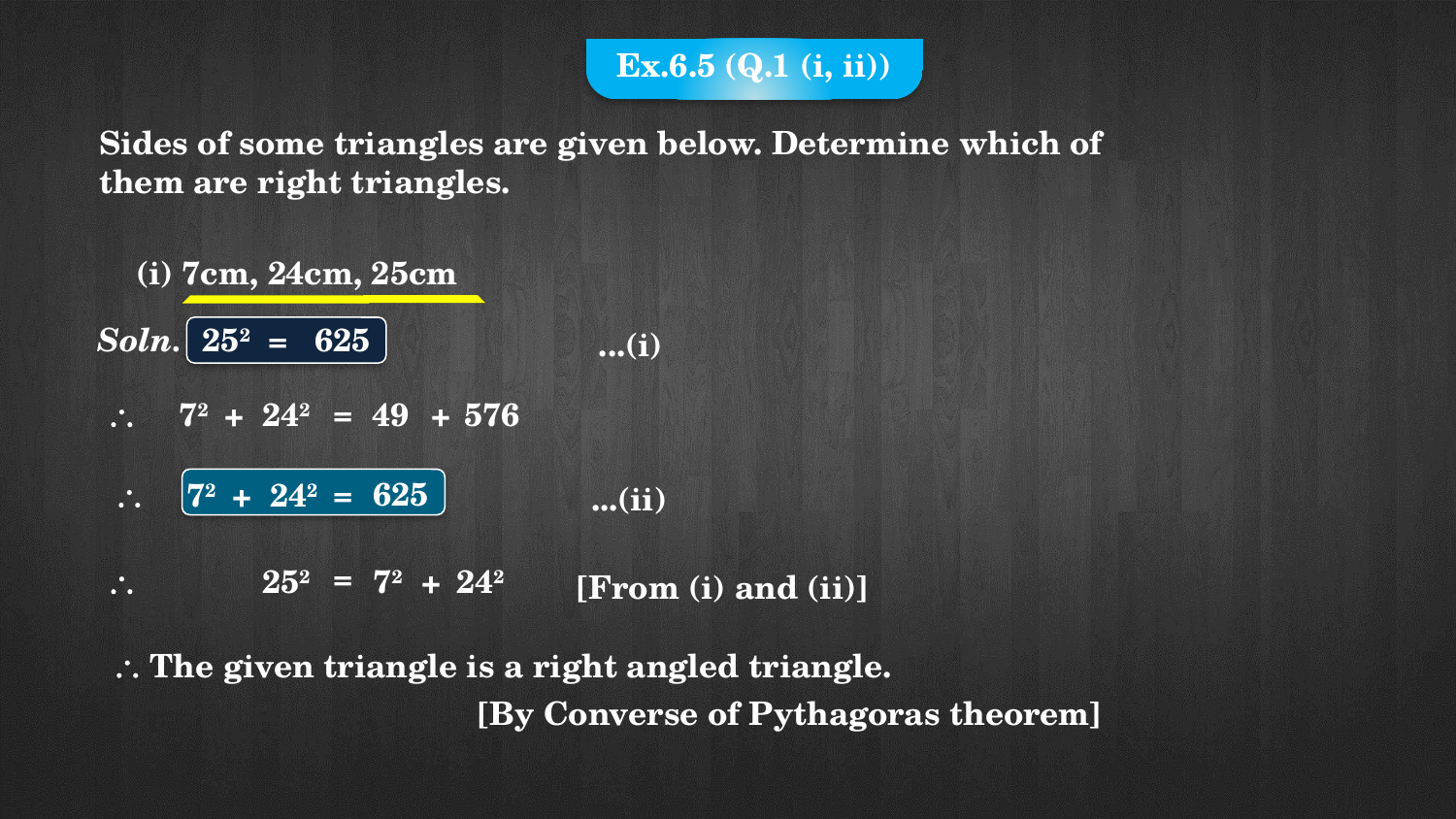

Ex.6.5 (Q.1 (i, ii))
Sides of some triangles are given below. Determine which of
them are right triangles.

    (i) 7cm, 24cm, 25cm

...(i)
252  =
Soln.
625

=
∴
72
+
242
49
+
576
...(ii)
=
625
∴
72
+
242

=
[From (i) and (ii)]
∴
+
252
72
242
∴ The given triangle is a right angled triangle.
[By Converse of Pythagoras theorem]